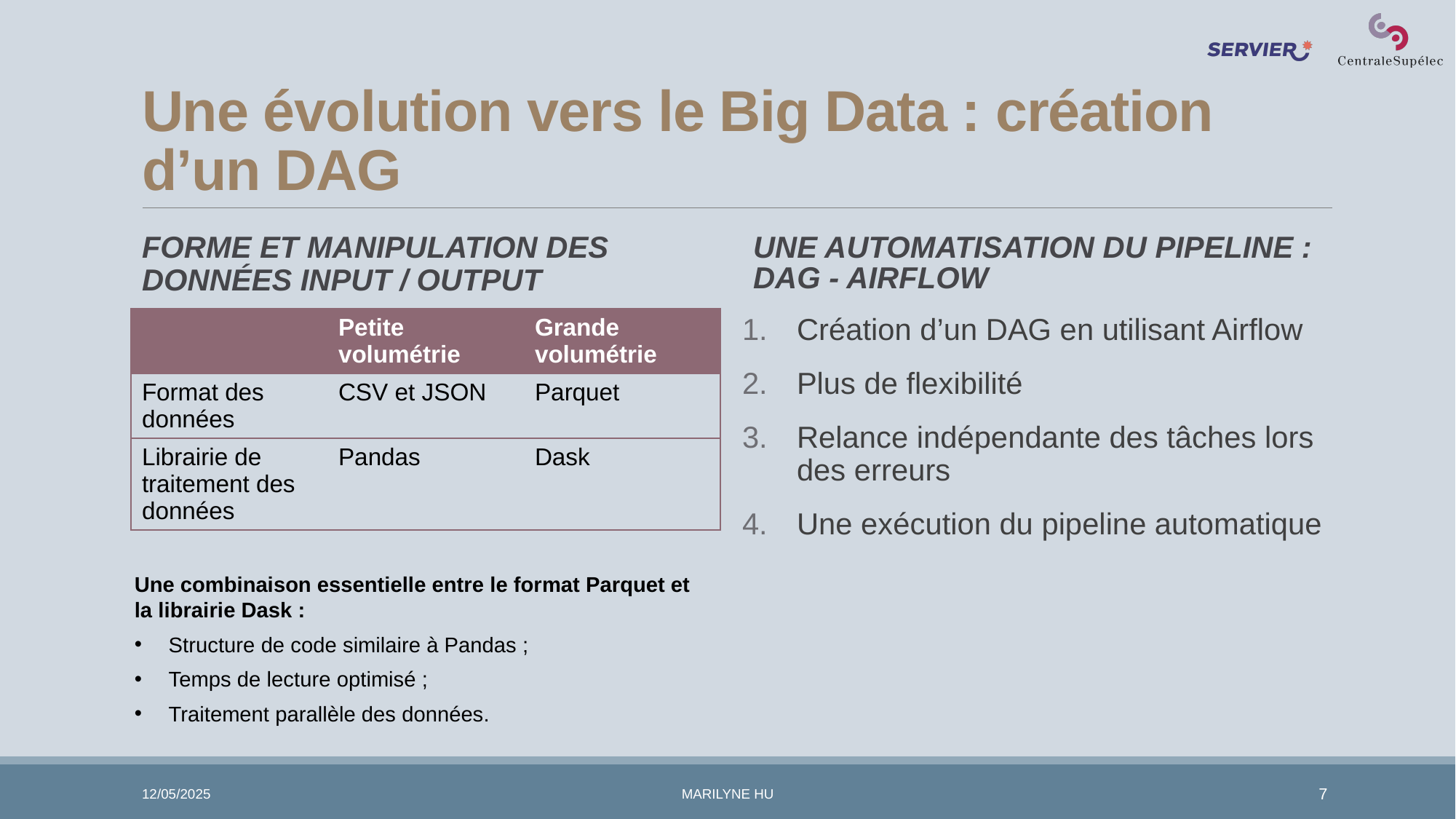

# Une évolution vers le Big Data : création d’un DAG
Forme et manipulation des données input / output
Une automatisation du pipeline : DAG - Airflow
Création d’un DAG en utilisant Airflow
Plus de flexibilité
Relance indépendante des tâches lors des erreurs
Une exécution du pipeline automatique
|  | Petite volumétrie | Grande volumétrie |
| --- | --- | --- |
| Format des données | CSV et JSON | Parquet |
| Librairie de traitement des données | Pandas | Dask |
Une combinaison essentielle entre le format Parquet et la librairie Dask :
Structure de code similaire à Pandas ;
Temps de lecture optimisé ;
Traitement parallèle des données.
12/05/2025
Marilyne HU
7